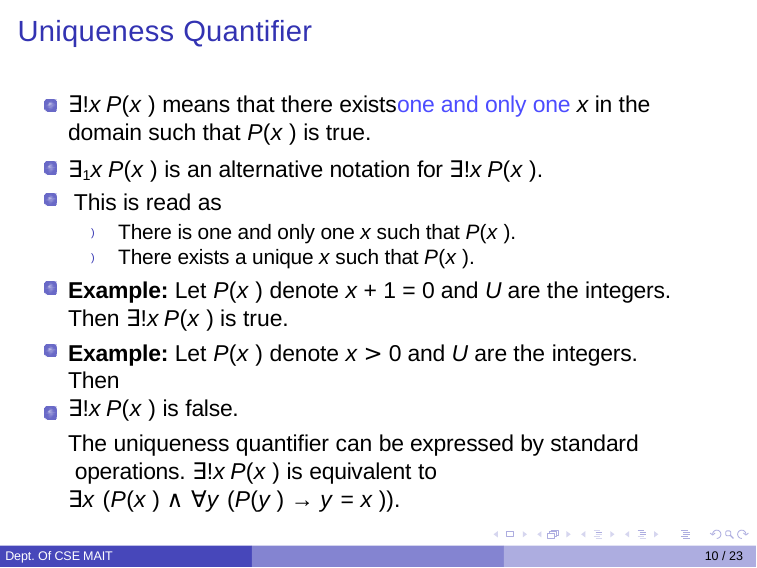

# Uniqueness Quantifier
∃!x P(x ) means that there existsone and only one x in the  domain such that P(x ) is true.
∃1x P(x ) is an alternative notation for ∃!x P(x ).  This is read as
) There is one and only one x such that P(x ).
) There exists a unique x such that P(x ).
Example: Let P(x ) denote x + 1 = 0 and U are the integers.  Then ∃!x P(x ) is true.
Example: Let P(x ) denote x > 0 and U are the integers. Then
∃!x P(x ) is false.
The uniqueness quantifier can be expressed by standard  operations. ∃!x P(x ) is equivalent to
∃x (P(x ) ∧ ∀y (P(y ) → y = x )).

Dept. Of CSE MAIT
10 / 23